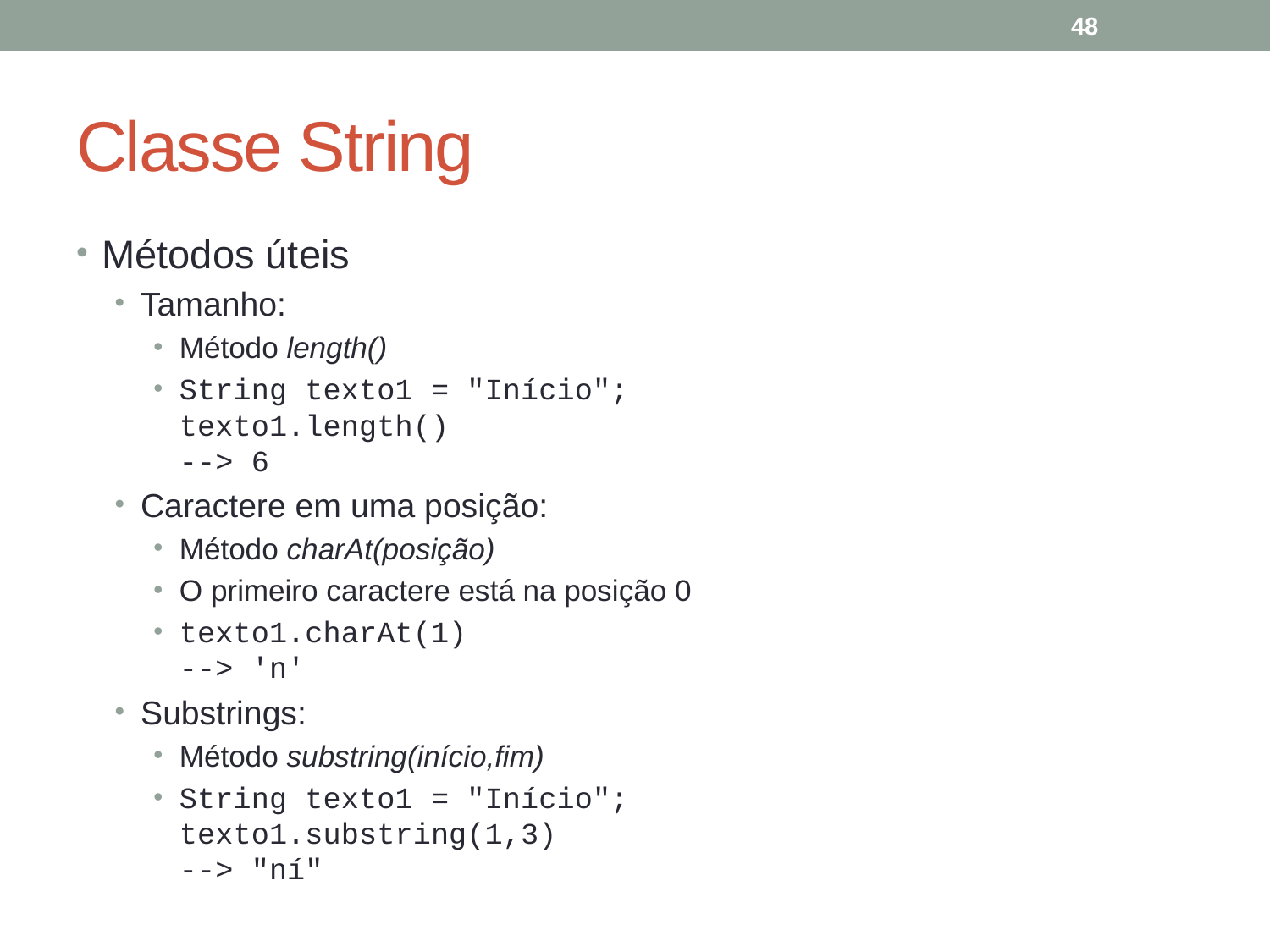

48
# Classe String
Métodos úteis
Tamanho:
Método length()
String texto1 = "Início";
texto1.length()
--> 6
Caractere em uma posição:
Método charAt(posição)
O primeiro caractere está na posição 0
texto1.charAt(1)
--> 'n'
Substrings:
Método substring(início,fim)
String texto1 = "Início";
texto1.substring(1,3)
--> "ní"